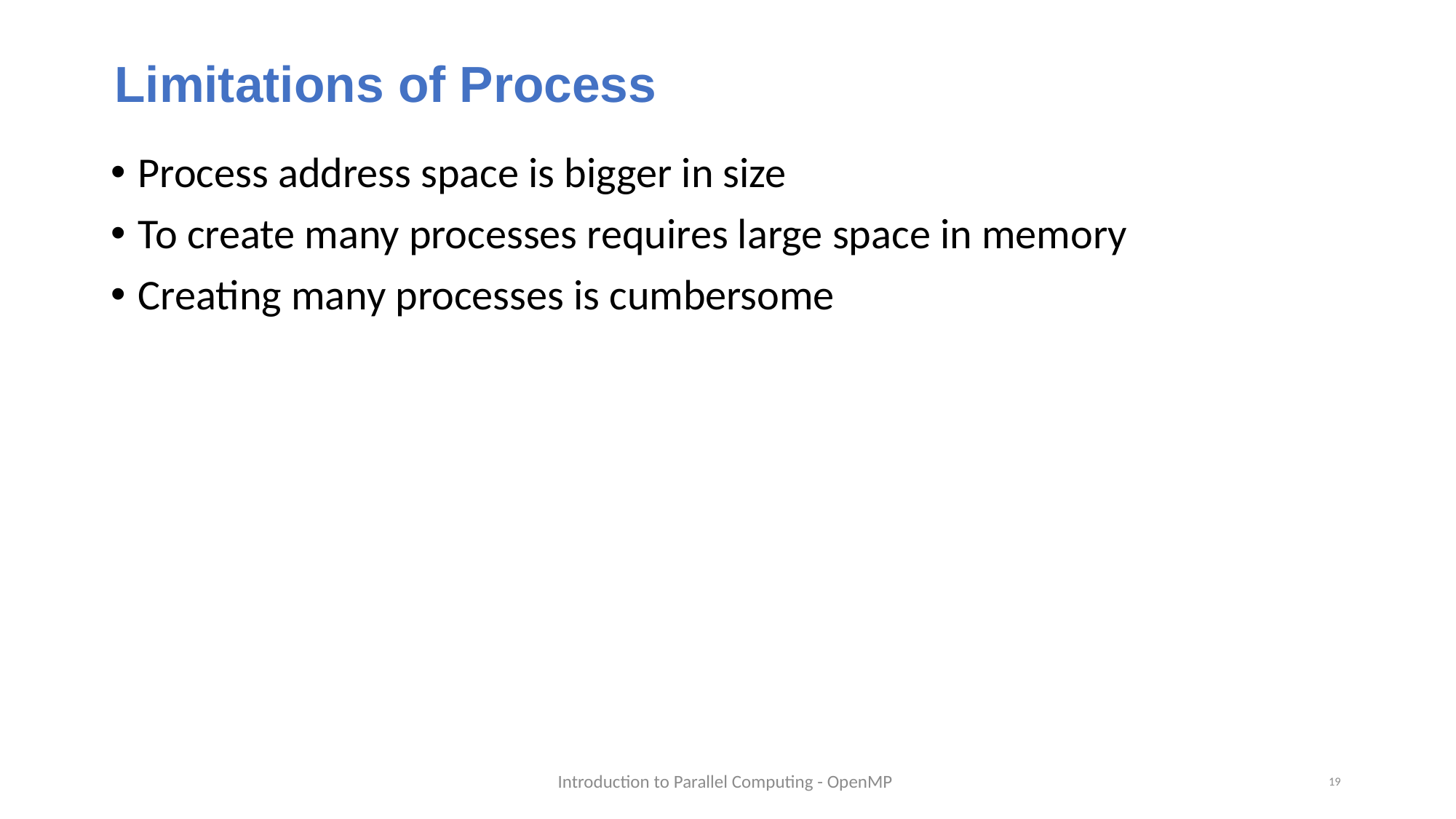

# Limitations of Process
Process address space is bigger in size
To create many processes requires large space in memory
Creating many processes is cumbersome
Introduction to Parallel Computing - OpenMP
19